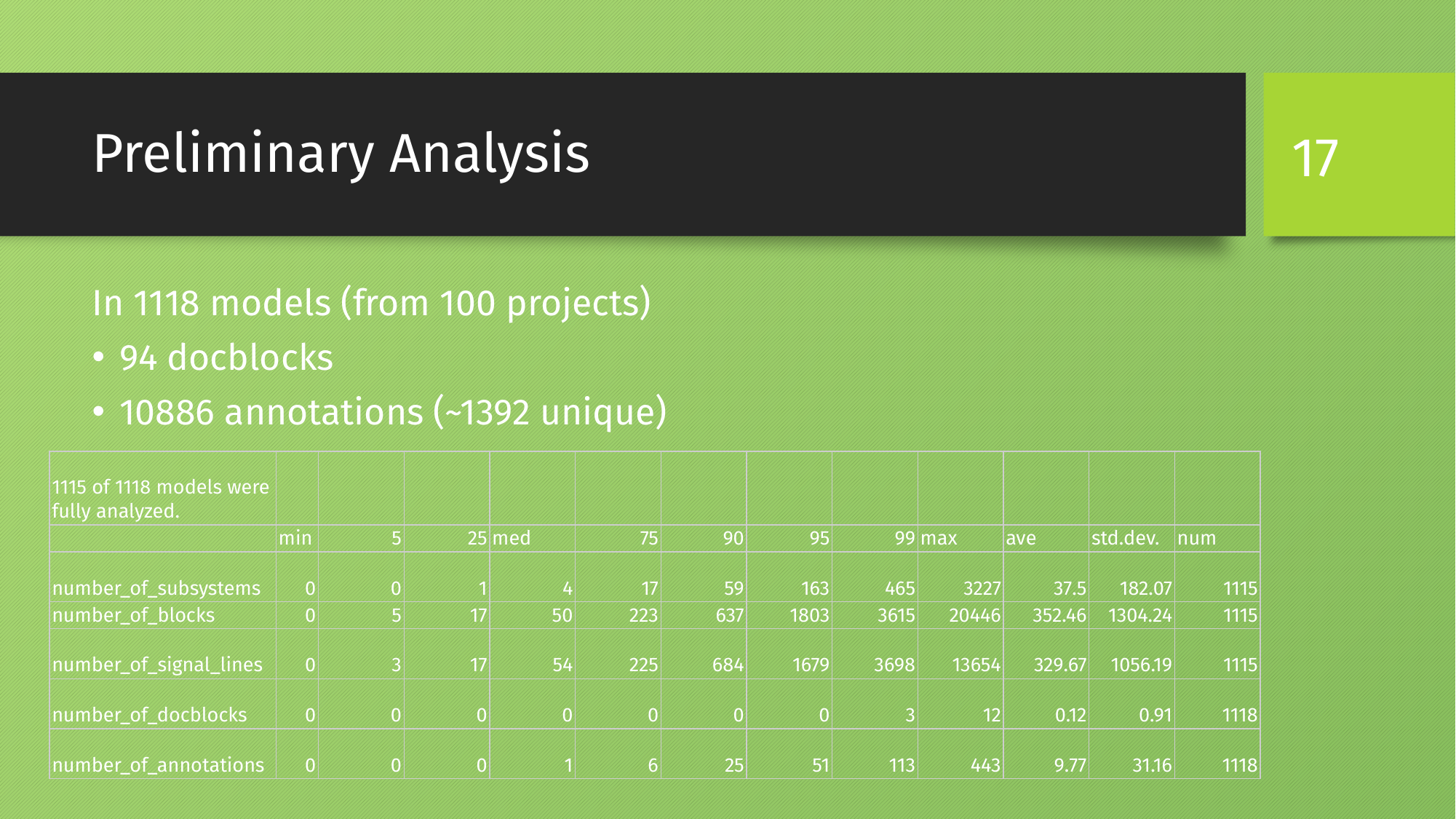

17
# Preliminary Analysis
In 1118 models (from 100 projects)
94 docblocks
10886 annotations (~1392 unique)

| 1115 of 1118 models were fully analyzed. |  |  |  |  |  |  |  |  |  |  |  |  |
| --- | --- | --- | --- | --- | --- | --- | --- | --- | --- | --- | --- | --- |
|  | min | 5 | 25 | med | 75 | 90 | 95 | 99 | max | ave | std.dev. | num |
| number\_of\_subsystems | 0 | 0 | 1 | 4 | 17 | 59 | 163 | 465 | 3227 | 37.5 | 182.07 | 1115 |
| number\_of\_blocks | 0 | 5 | 17 | 50 | 223 | 637 | 1803 | 3615 | 20446 | 352.46 | 1304.24 | 1115 |
| number\_of\_signal\_lines | 0 | 3 | 17 | 54 | 225 | 684 | 1679 | 3698 | 13654 | 329.67 | 1056.19 | 1115 |
| number\_of\_docblocks | 0 | 0 | 0 | 0 | 0 | 0 | 0 | 3 | 12 | 0.12 | 0.91 | 1118 |
| number\_of\_annotations | 0 | 0 | 0 | 1 | 6 | 25 | 51 | 113 | 443 | 9.77 | 31.16 | 1118 |